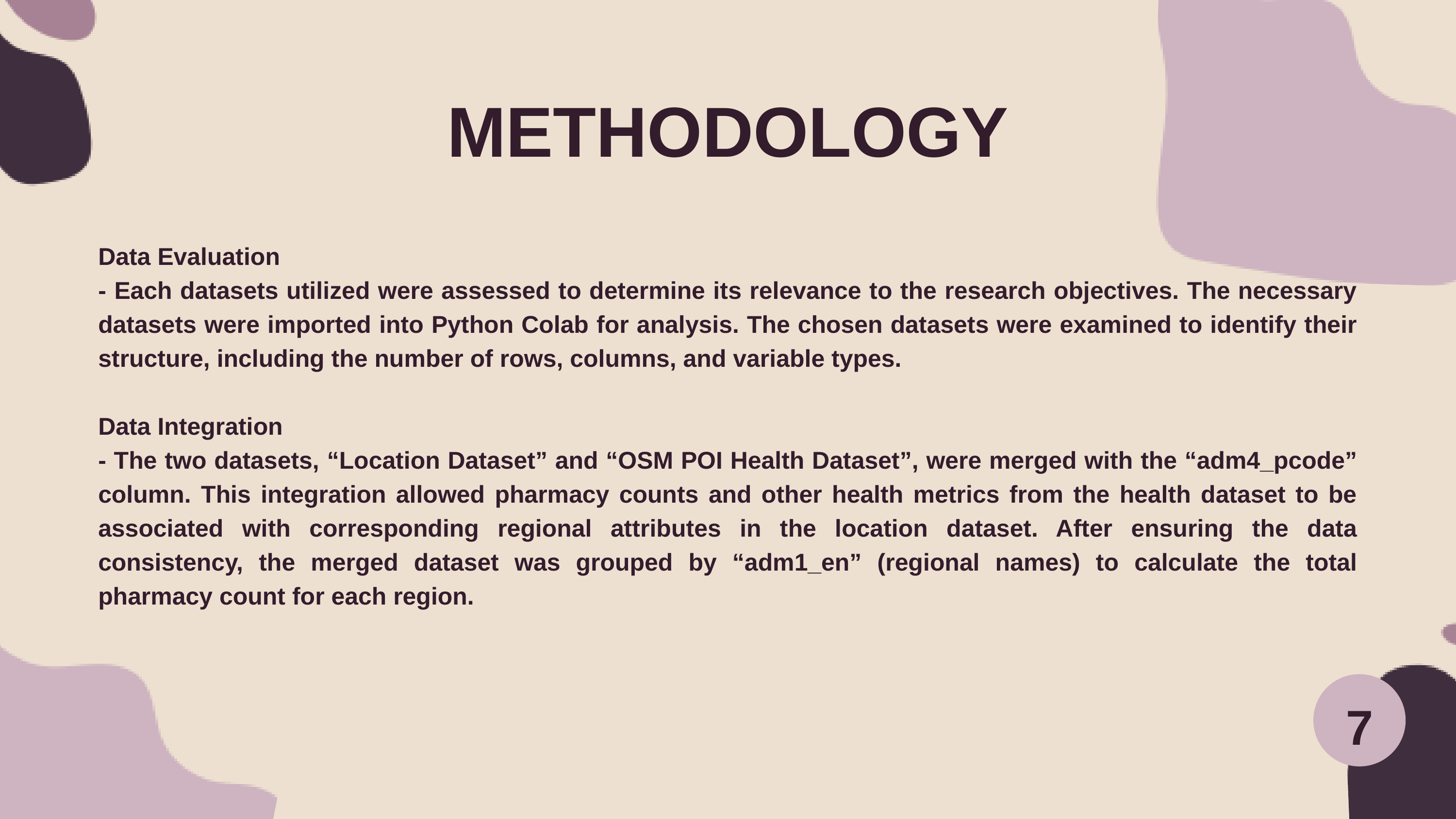

METHODOLOGY
Data Evaluation
- Each datasets utilized were assessed to determine its relevance to the research objectives. The necessary datasets were imported into Python Colab for analysis. The chosen datasets were examined to identify their structure, including the number of rows, columns, and variable types.

Data Integration
- The two datasets, “Location Dataset” and “OSM POI Health Dataset”, were merged with the “adm4_pcode” column. This integration allowed pharmacy counts and other health metrics from the health dataset to be associated with corresponding regional attributes in the location dataset. After ensuring the data consistency, the merged dataset was grouped by “adm1_en” (regional names) to calculate the total pharmacy count for each region.

7